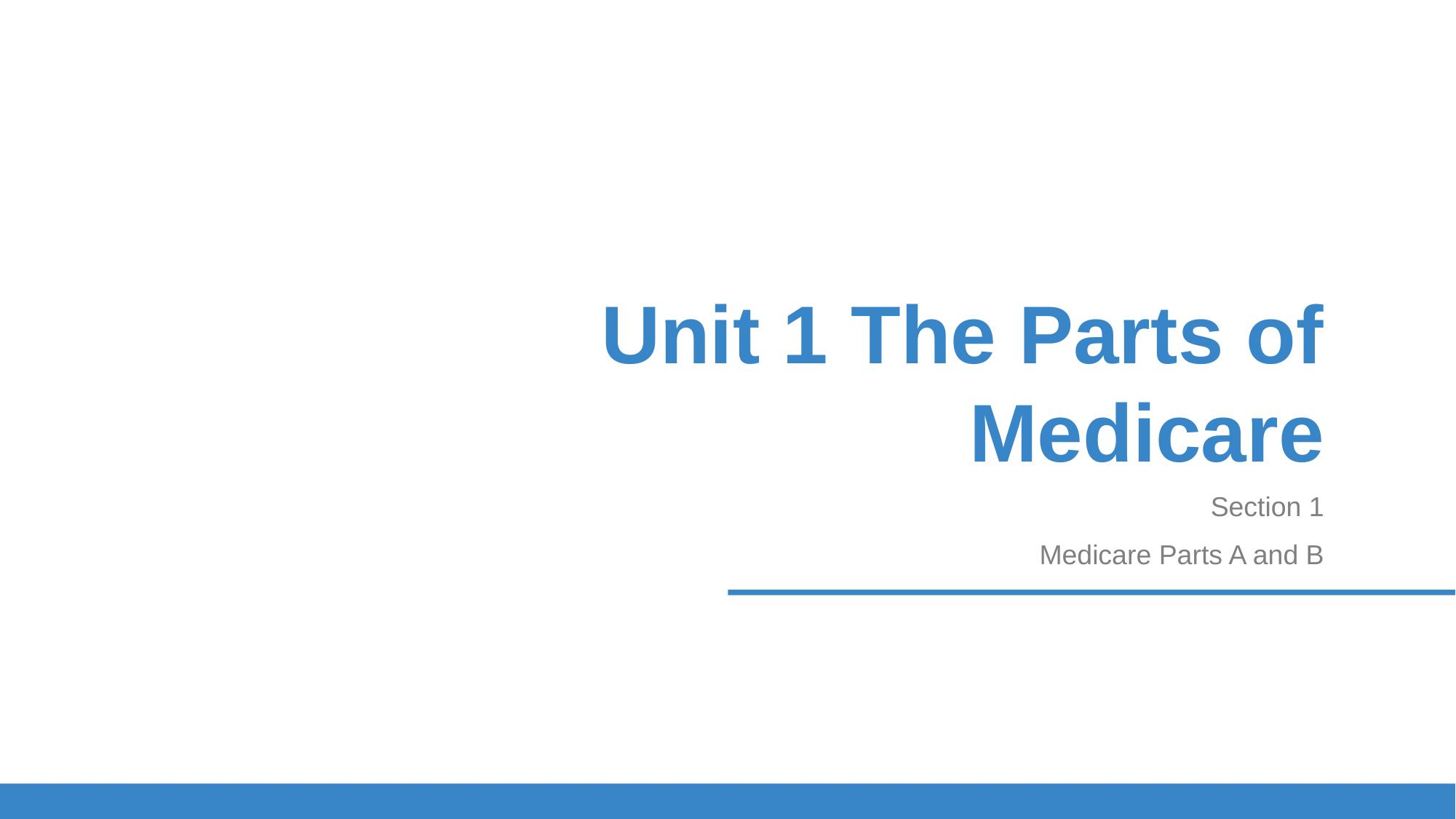

# Unit 1 The Parts of Medicare
Section 1
Medicare Parts A and B